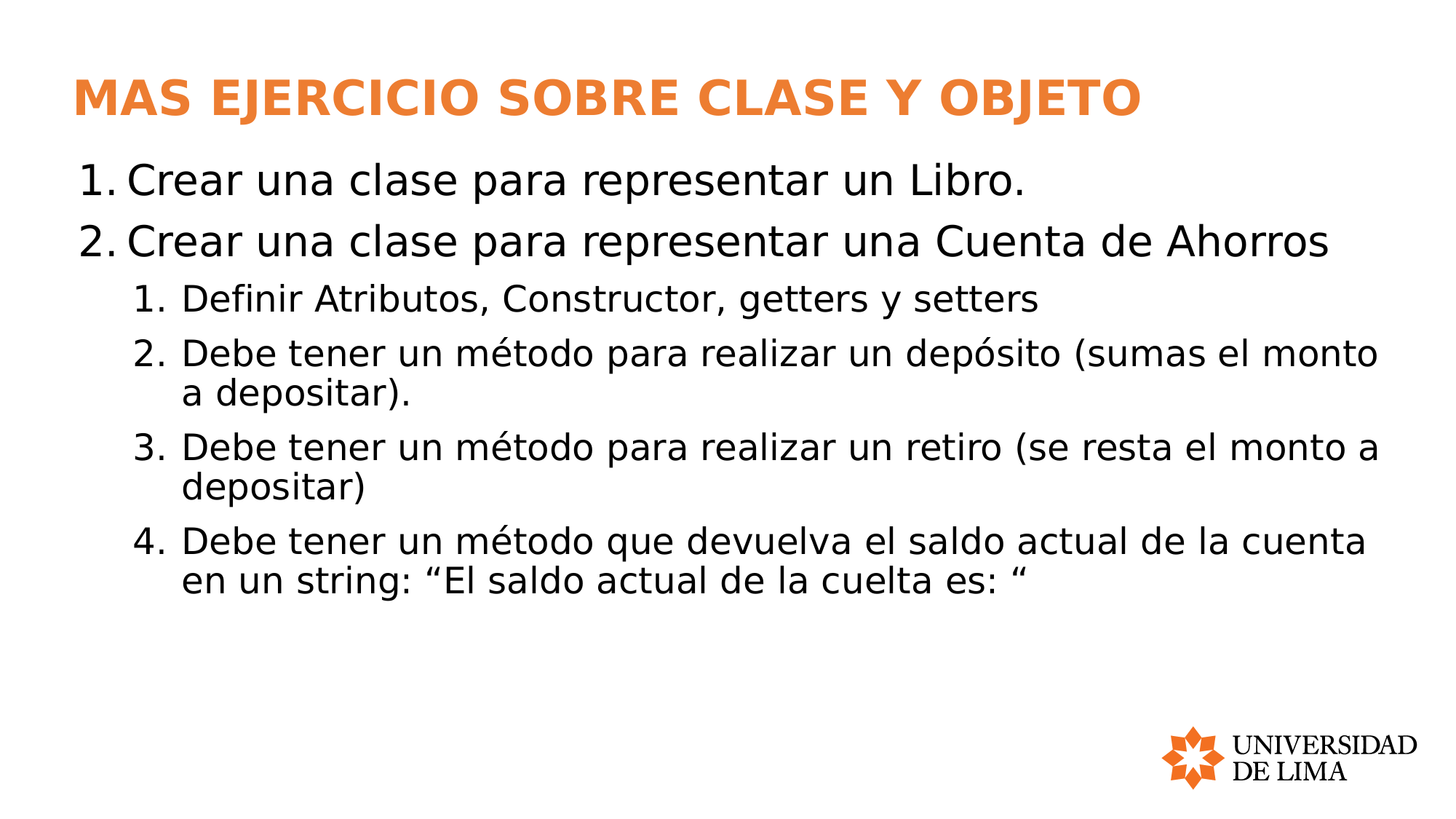

# MAS EJERCICIO SOBRE CLASE Y OBJETO
Crear una clase para representar un Libro.
Crear una clase para representar una Cuenta de Ahorros
Definir Atributos, Constructor, getters y setters
Debe tener un método para realizar un depósito (sumas el monto a depositar).
Debe tener un método para realizar un retiro (se resta el monto a depositar)
Debe tener un método que devuelva el saldo actual de la cuenta en un string: “El saldo actual de la cuelta es: “